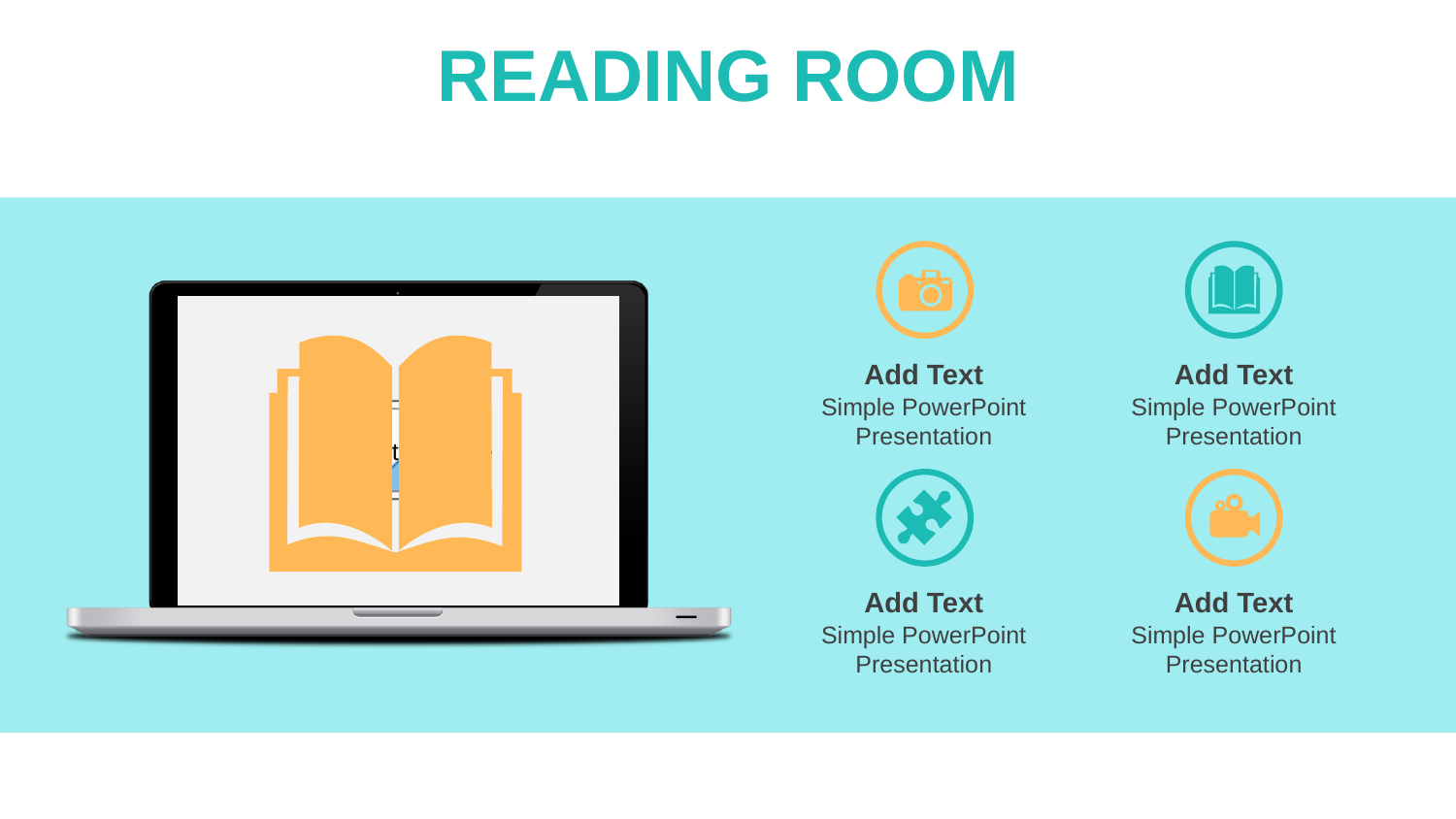

# READING ROOM

Add Text
Simple PowerPoint Presentation
Add Text
Simple PowerPoint Presentation

Add Text
Simple PowerPoint Presentation
Add Text
Simple PowerPoint Presentation